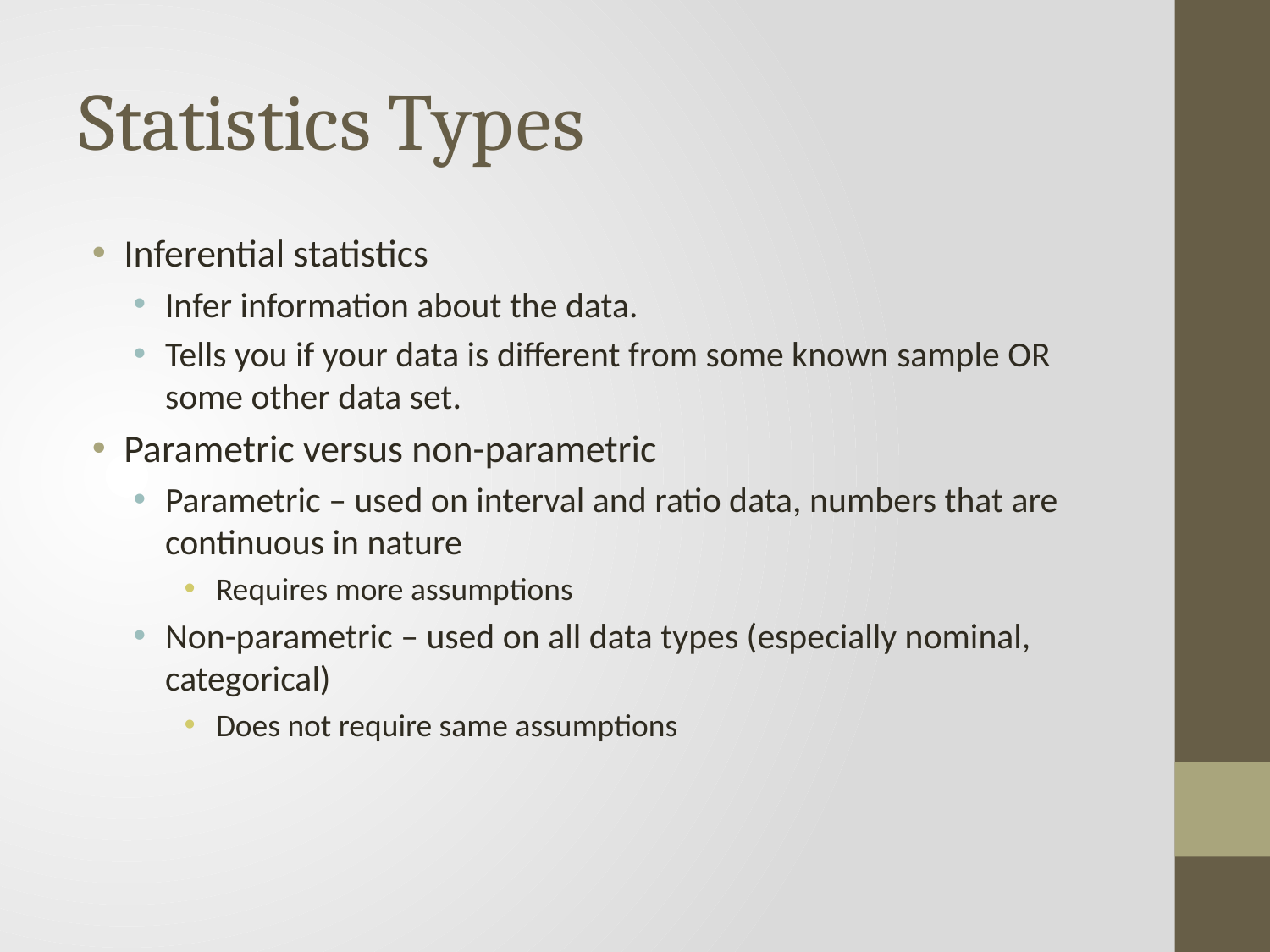

# Statistics Types
Inferential statistics
Infer information about the data.
Tells you if your data is different from some known sample OR some other data set.
Parametric versus non-parametric
Parametric – used on interval and ratio data, numbers that are continuous in nature
Requires more assumptions
Non-parametric – used on all data types (especially nominal, categorical)
Does not require same assumptions